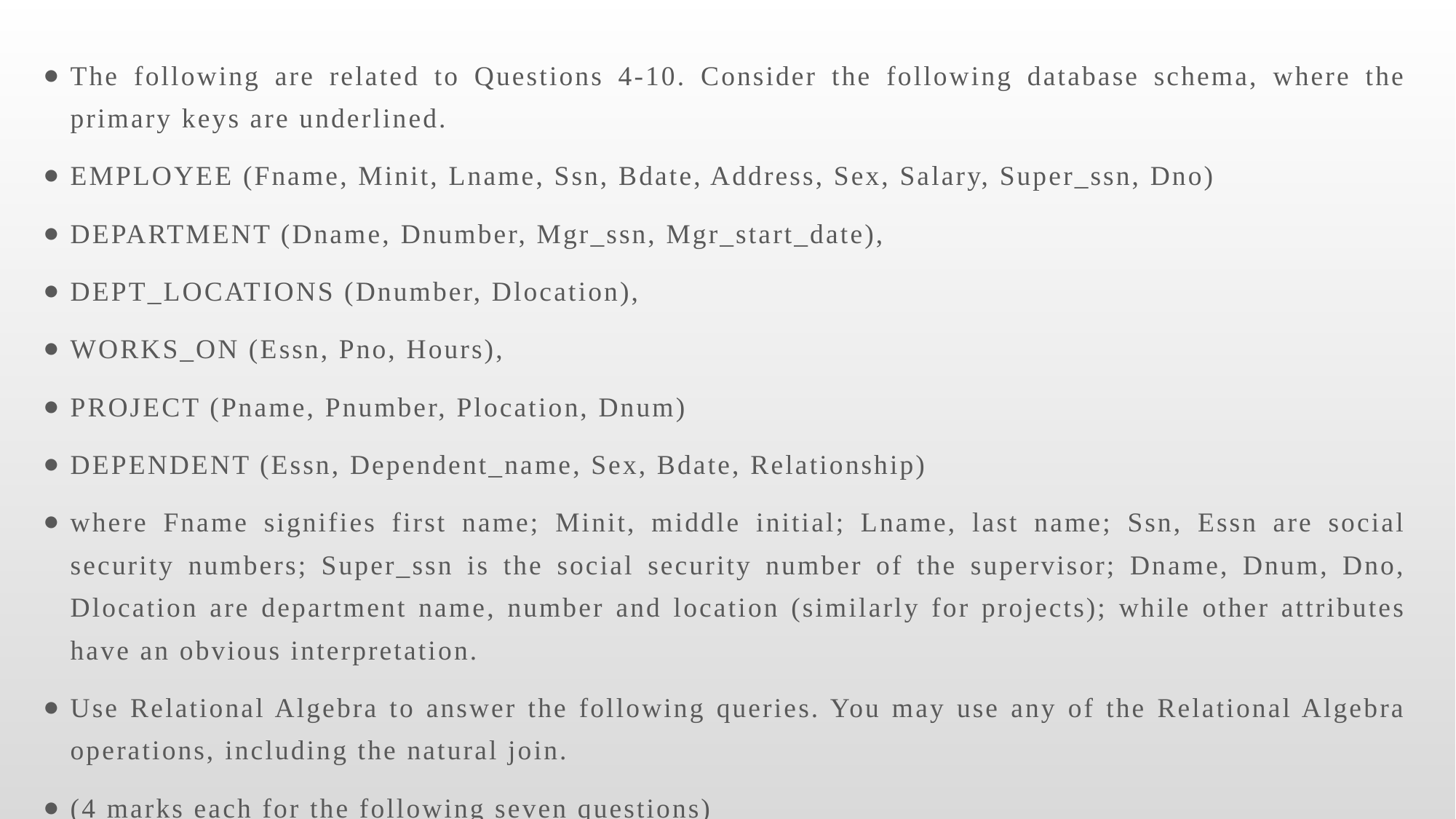

The following are related to Questions 4-10. Consider the following database schema, where the primary keys are underlined.
EMPLOYEE (Fname, Minit, Lname, Ssn, Bdate, Address, Sex, Salary, Super_ssn, Dno)
DEPARTMENT (Dname, Dnumber, Mgr_ssn, Mgr_start_date),
DEPT_LOCATIONS (Dnumber, Dlocation),
WORKS_ON (Essn, Pno, Hours),
PROJECT (Pname, Pnumber, Plocation, Dnum)
DEPENDENT (Essn, Dependent_name, Sex, Bdate, Relationship)
where Fname signifies first name; Minit, middle initial; Lname, last name; Ssn, Essn are social security numbers; Super_ssn is the social security number of the supervisor; Dname, Dnum, Dno, Dlocation are department name, number and location (similarly for projects); while other attributes have an obvious interpretation.
Use Relational Algebra to answer the following queries. You may use any of the Relational Algebra operations, including the natural join.
(4 marks each for the following seven questions)